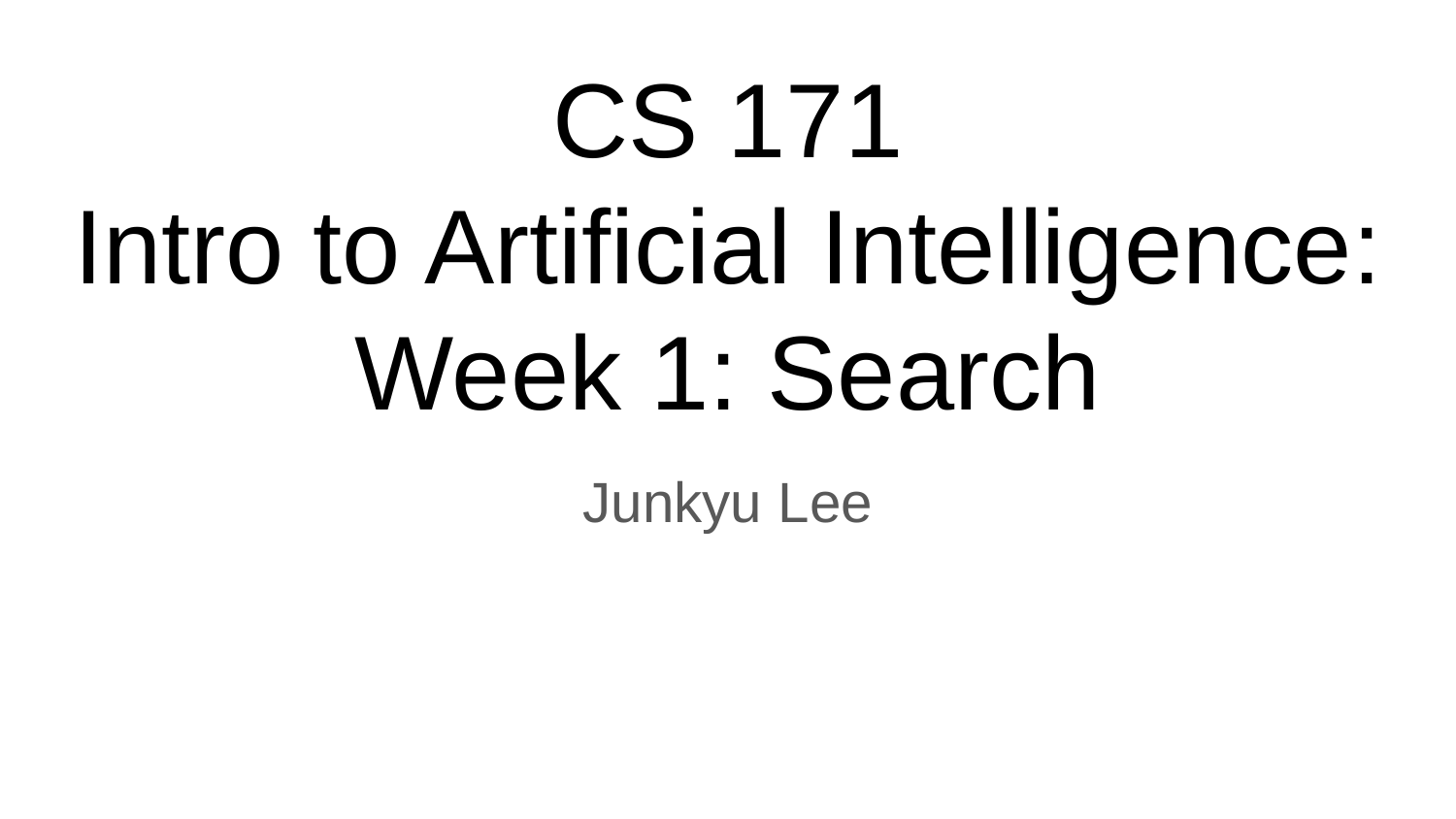

# CS 171
Intro to Artificial Intelligence:
Week 1: Search
Junkyu Lee